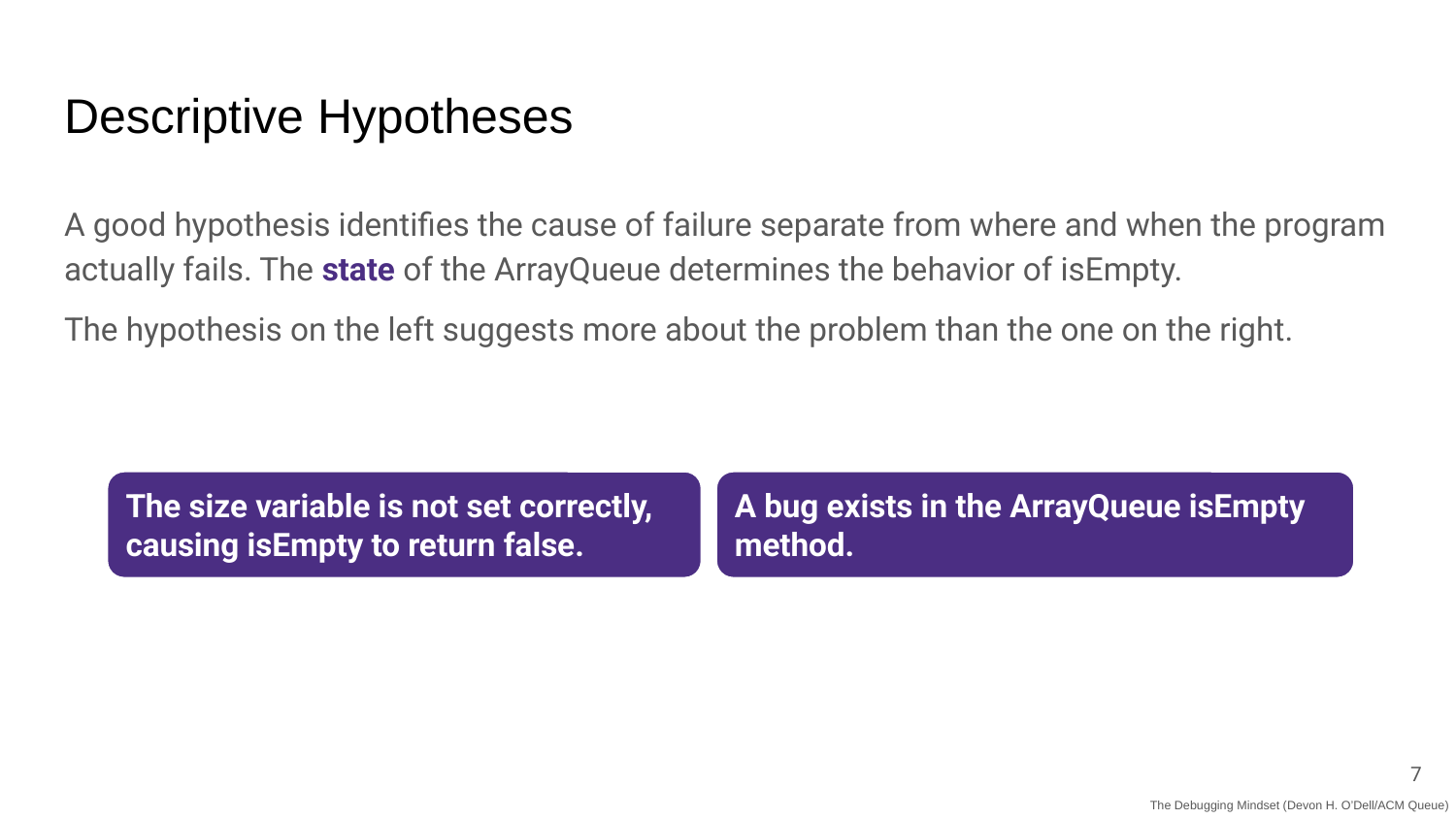

# Descriptive Hypotheses
A good hypothesis identifies the cause of failure separate from where and when the program actually fails. The state of the ArrayQueue determines the behavior of isEmpty.
The hypothesis on the left suggests more about the problem than the one on the right.
The size variable is not set correctly, causing isEmpty to return false.
A bug exists in the ArrayQueue isEmpty method.
7
The Debugging Mindset (Devon H. O’Dell/ACM Queue)